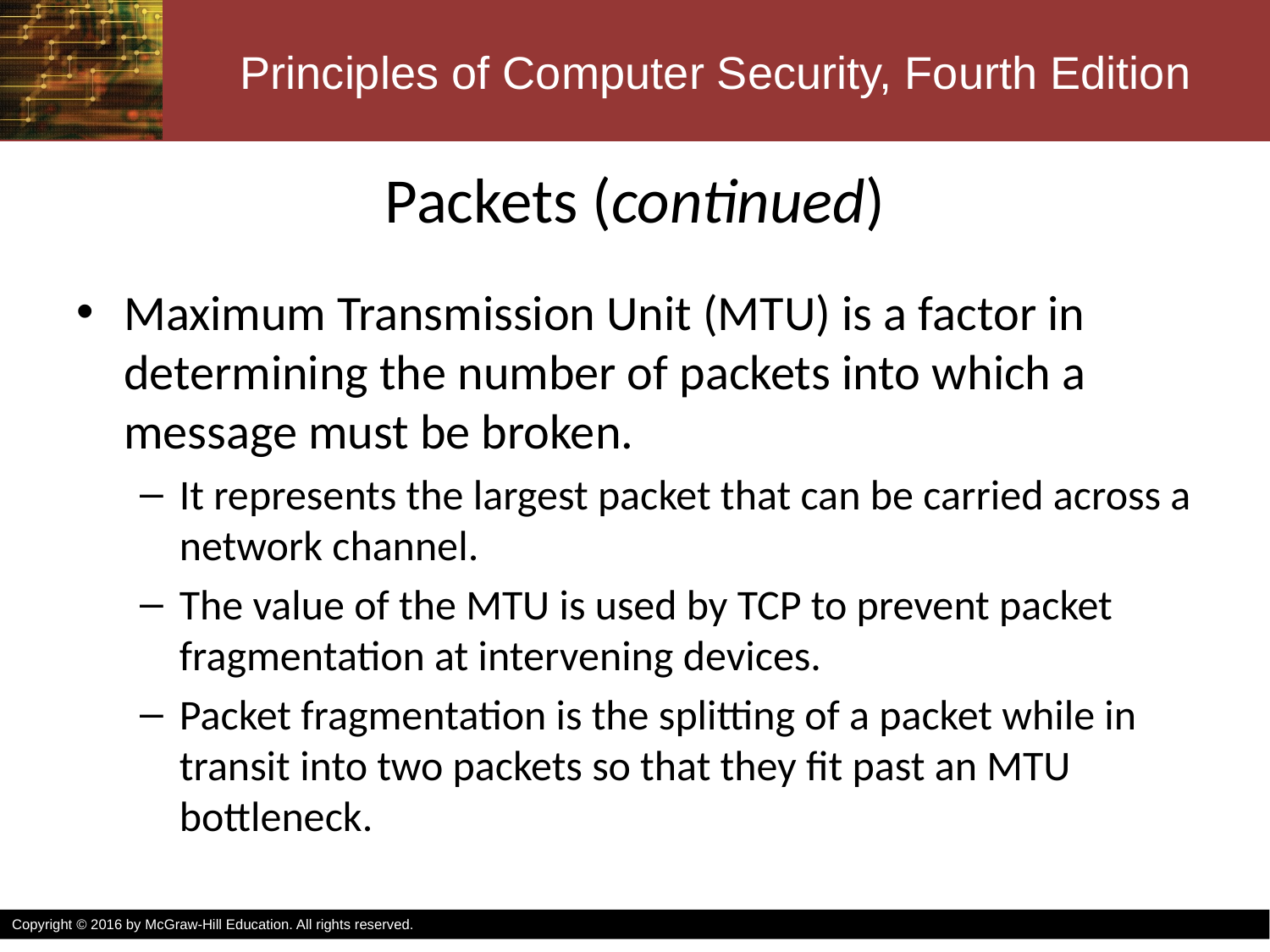

# Packets (continued)
Maximum Transmission Unit (MTU) is a factor in determining the number of packets into which a message must be broken.
It represents the largest packet that can be carried across a network channel.
The value of the MTU is used by TCP to prevent packet fragmentation at intervening devices.
Packet fragmentation is the splitting of a packet while in transit into two packets so that they fit past an MTU bottleneck.